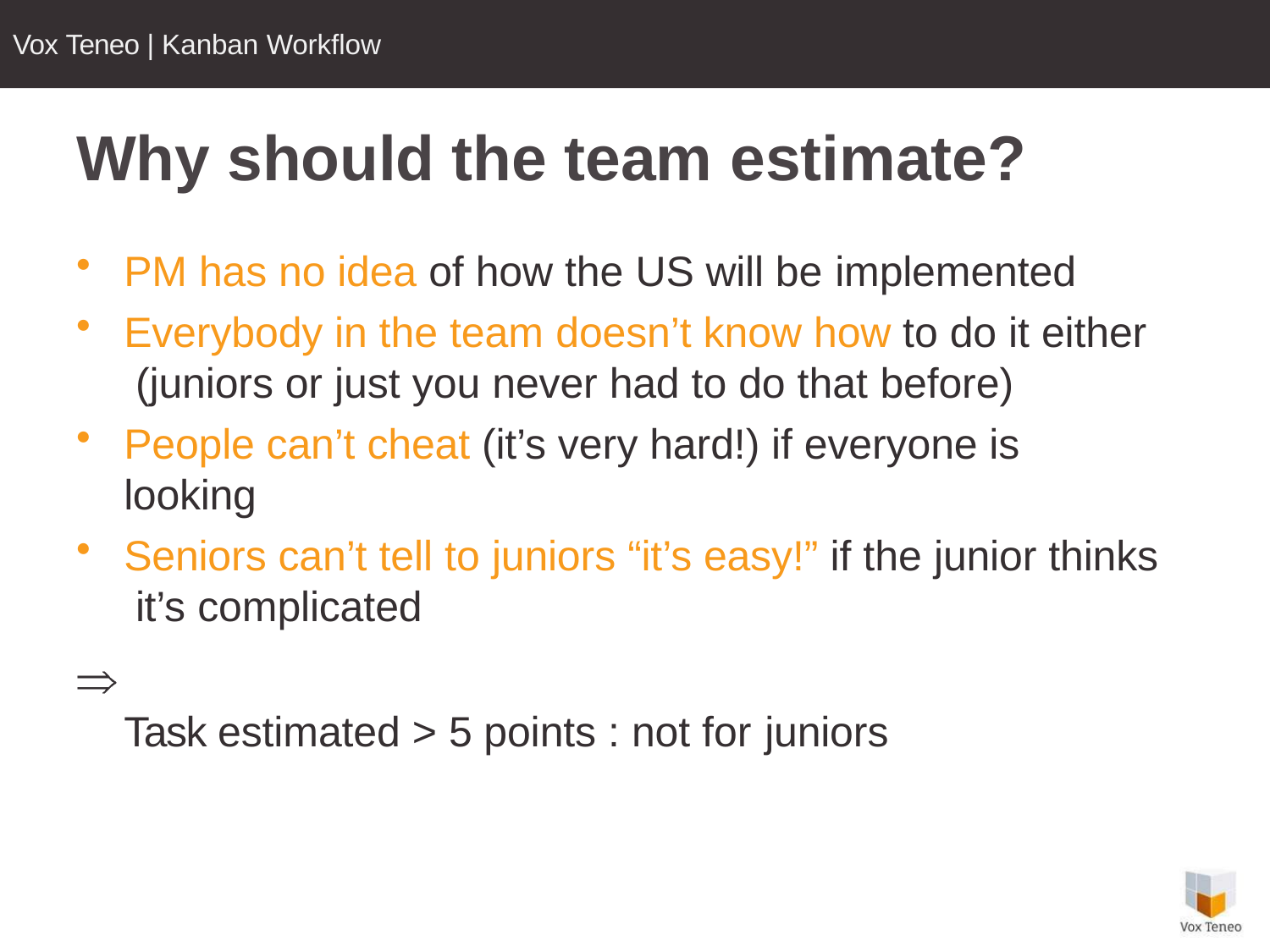

Vox Teneo | Kanban Workflow
# Why should the team estimate?
PM has no idea of how the US will be implemented
Everybody in the team doesn’t know how to do it either  (juniors or just you never had to do that before)
People can’t cheat (it’s very hard!) if everyone is looking
Seniors can’t tell to juniors “it’s easy!” if the junior thinks  it’s complicated

Task estimated > 5 points : not for juniors